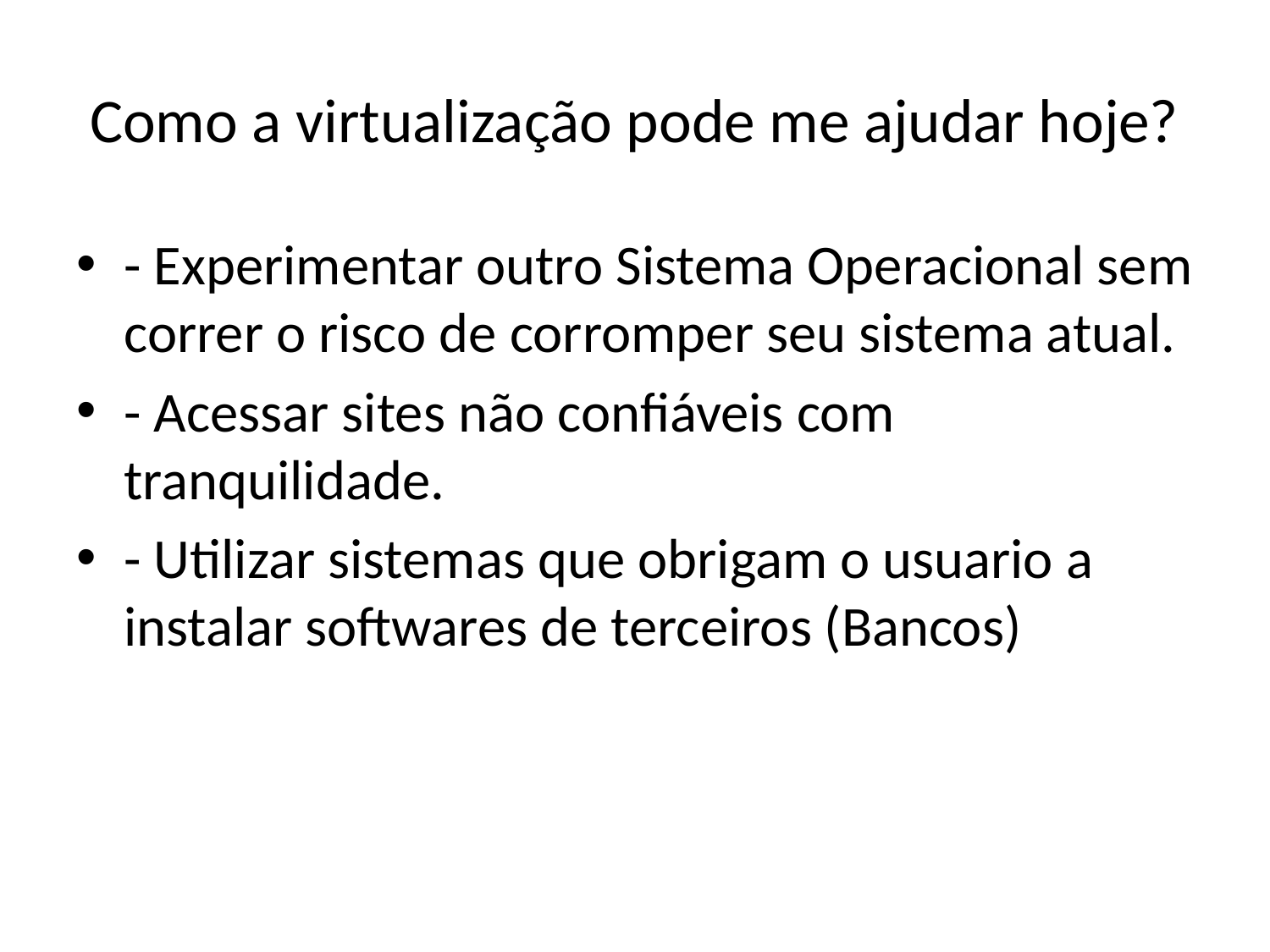

# Como a virtualização pode me ajudar hoje?
- Experimentar outro Sistema Operacional sem correr o risco de corromper seu sistema atual.
- Acessar sites não confiáveis com tranquilidade.
- Utilizar sistemas que obrigam o usuario a instalar softwares de terceiros (Bancos)